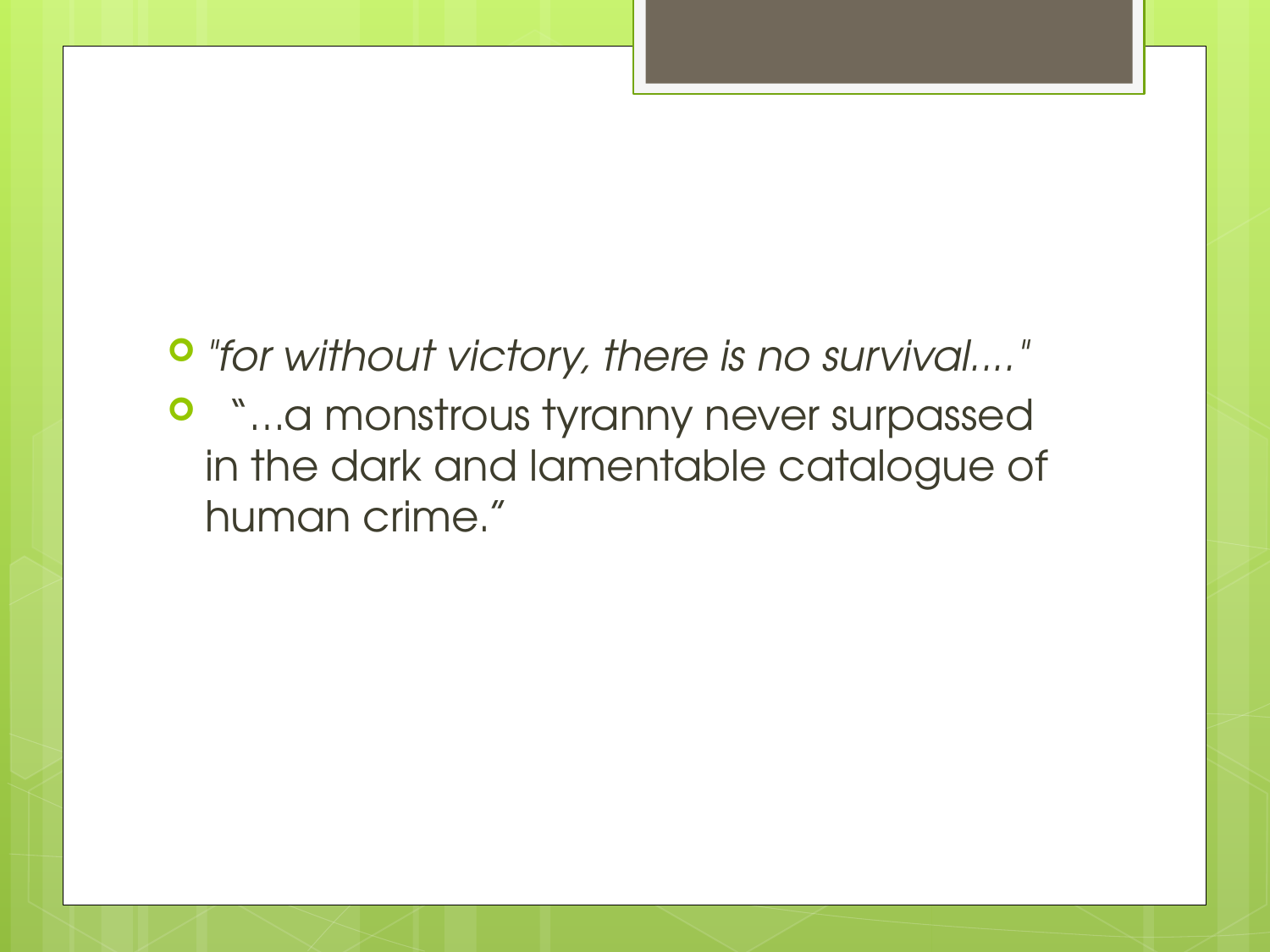

#
"for without victory, there is no survival...."
  “…a monstrous tyranny never surpassed in the dark and lamentable catalogue of human crime.”